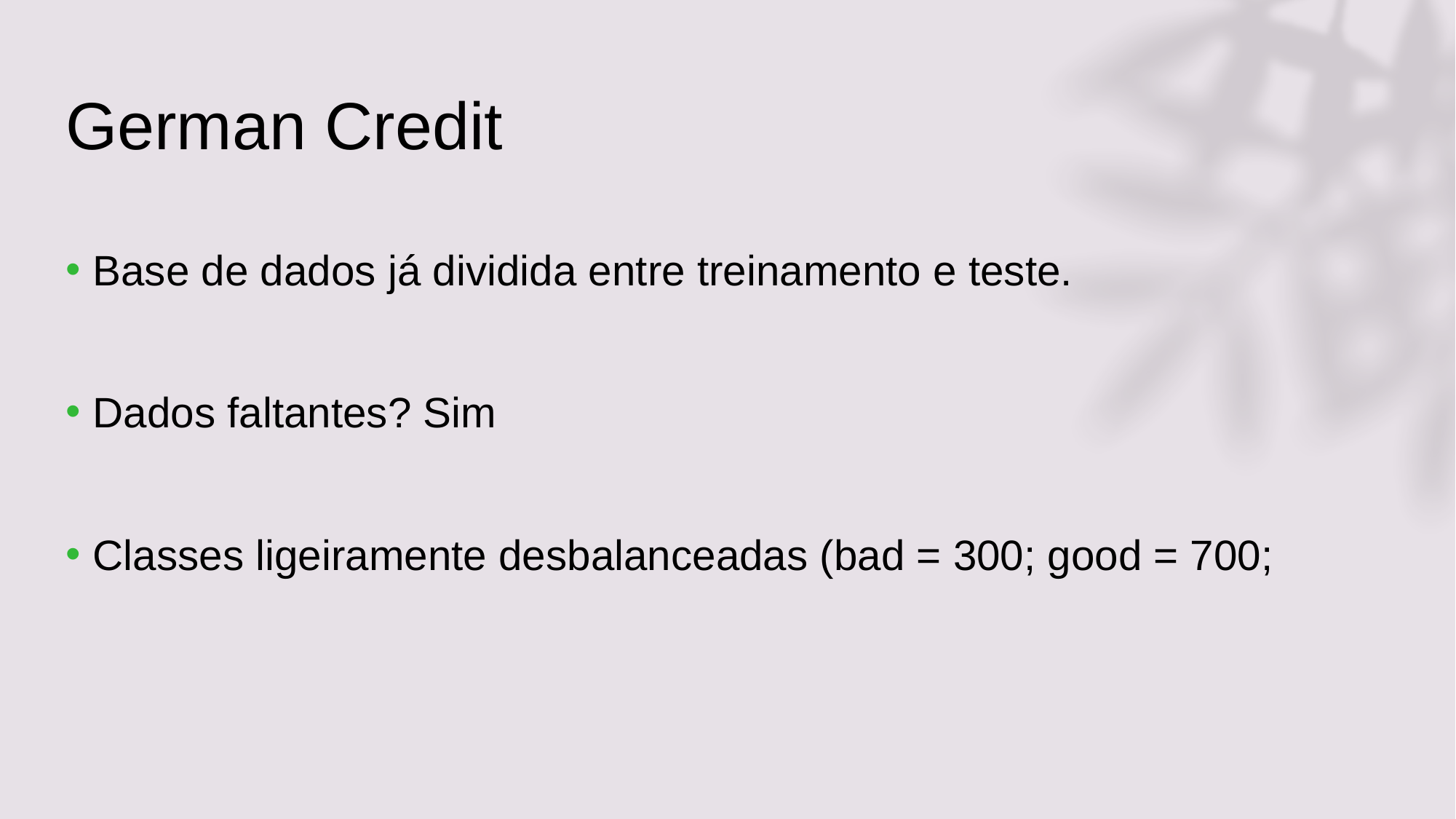

# German Credit
Base de dados já dividida entre treinamento e teste.

Dados faltantes? Sim

Classes ligeiramente desbalanceadas (bad = 300; good = 700;